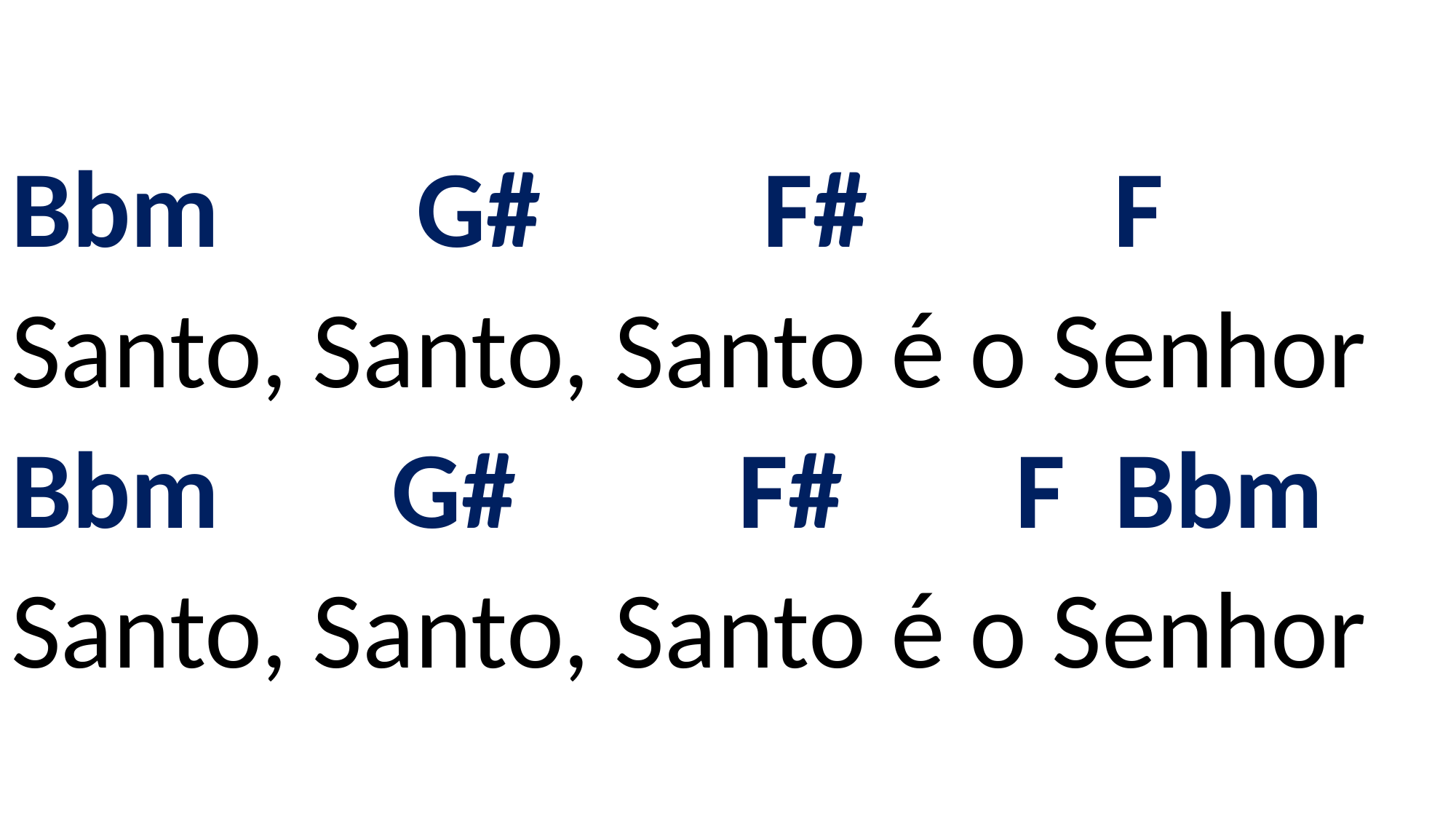

# Bbm        G#         F#          F Santo, Santo, Santo é o Senhor Bbm       G#         F#       F  Bbm Santo, Santo, Santo é o Senhor